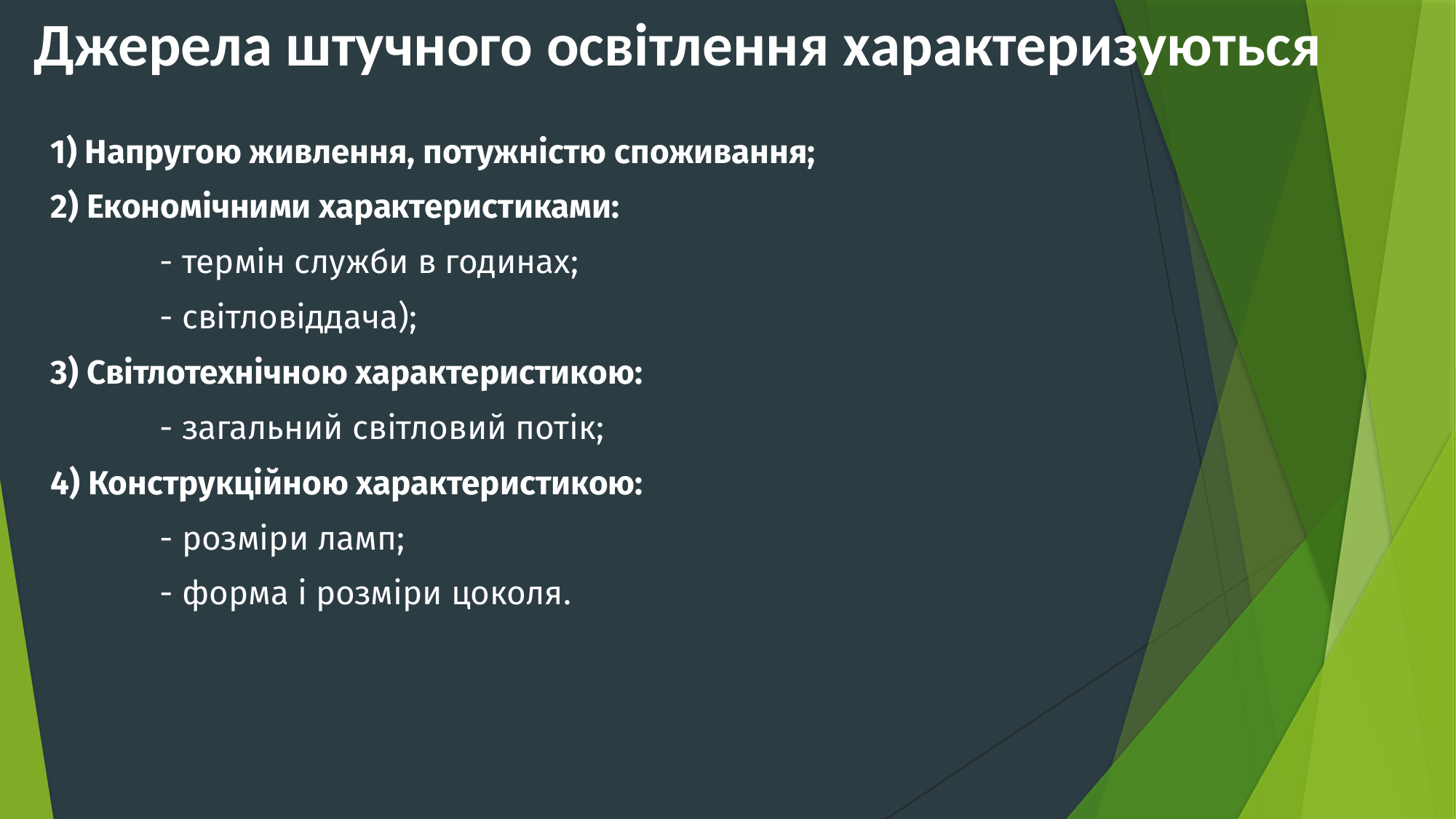

Джерела штучного освітлення характеризуються
1) Напругою живлення, потужністю споживання;
2) Економічними характеристиками:
	- термін служби в годинах;
	- світловіддача);
3) Світлотехнічною характеристикою:
	- загальний світловий потік;
4) Конструкційною характеристикою:
	- розміри ламп;
	- форма і розміри цоколя.